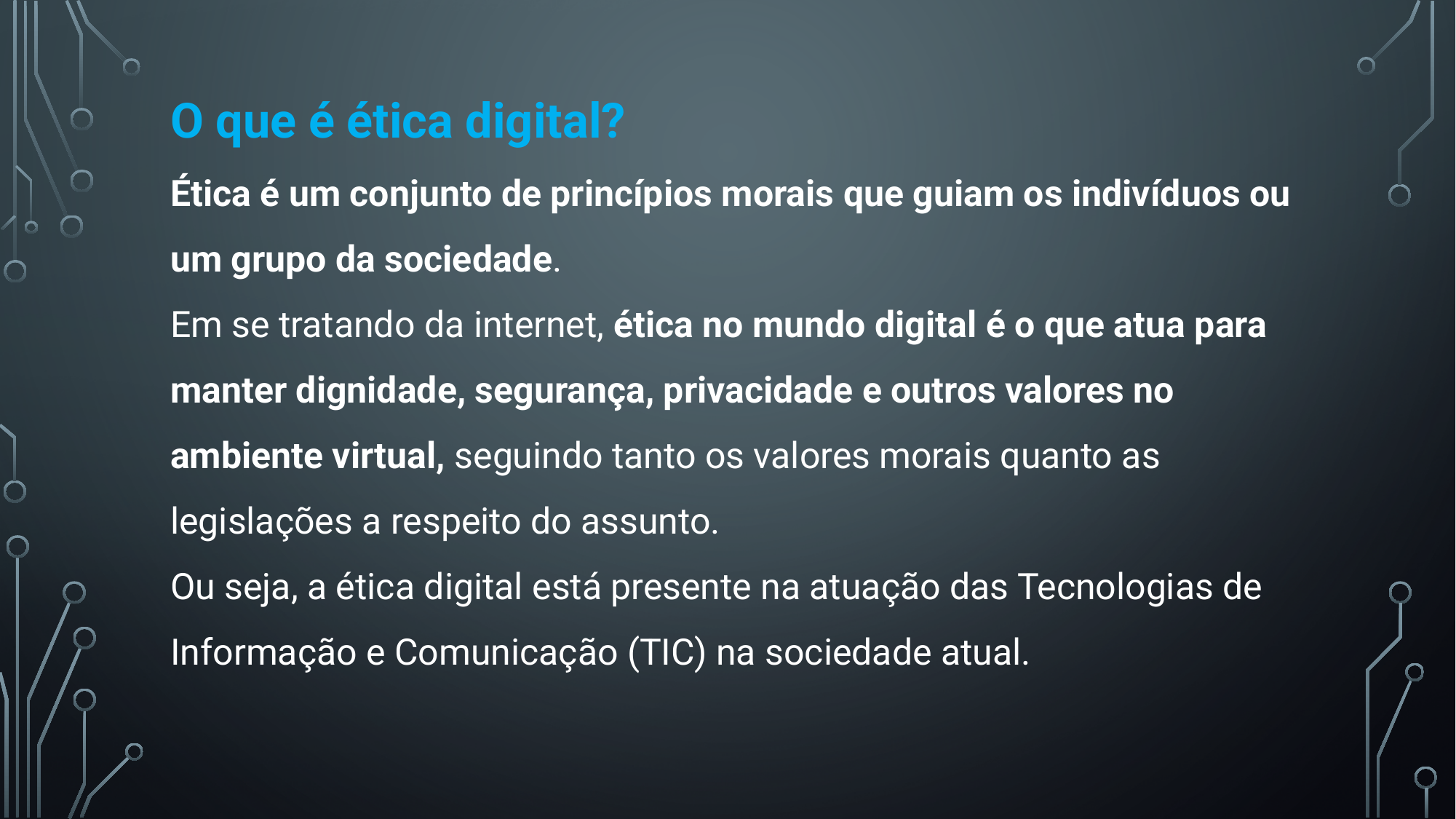

O que é ética digital?
Ética é um conjunto de princípios morais que guiam os indivíduos ou um grupo da sociedade.
Em se tratando da internet, ética no mundo digital é o que atua para manter dignidade, segurança, privacidade e outros valores no ambiente virtual, seguindo tanto os valores morais quanto as legislações a respeito do assunto.
Ou seja, a ética digital está presente na atuação das Tecnologias de Informação e Comunicação (TIC) na sociedade atual.